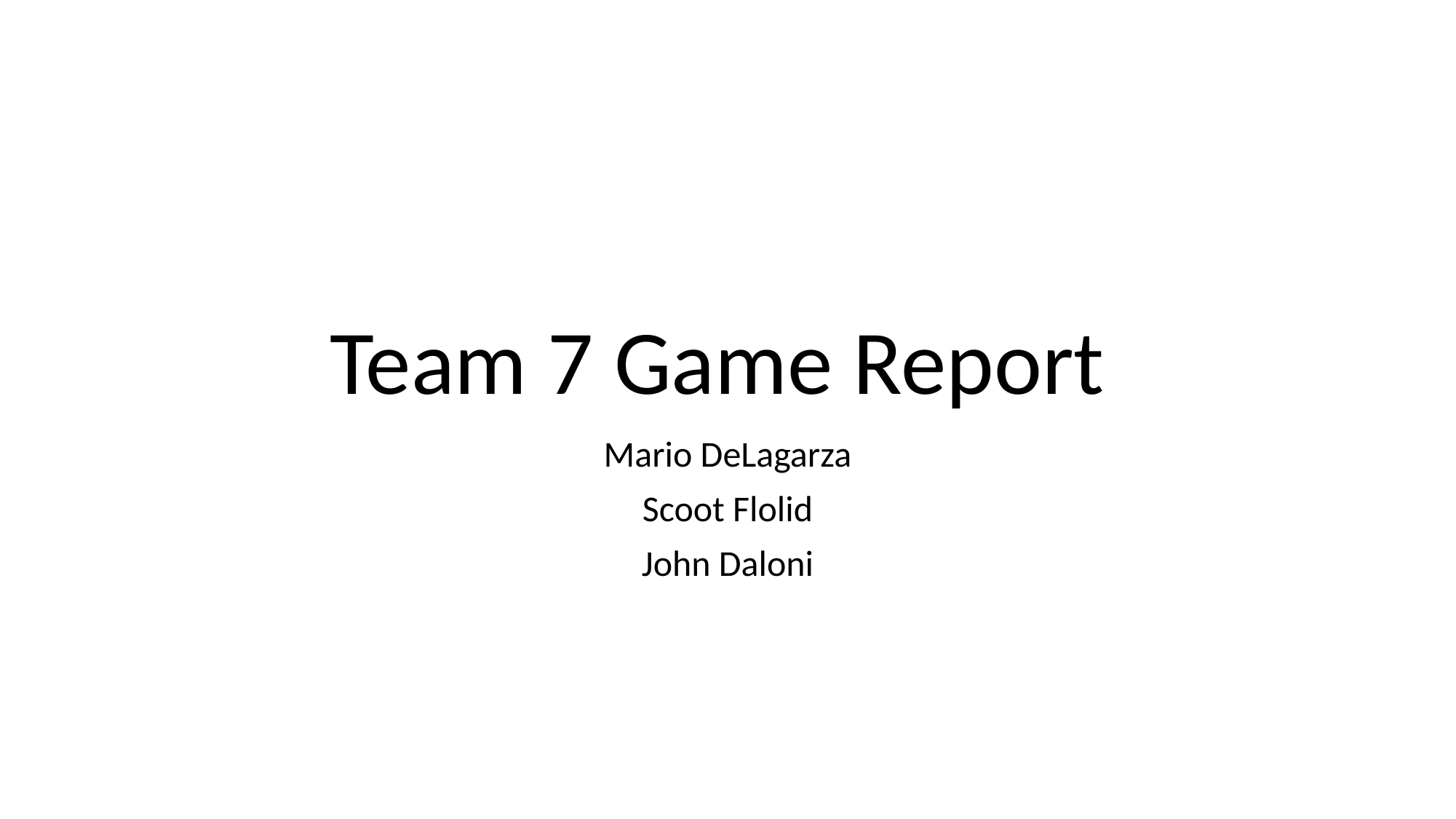

# Team 7 Game Report
Mario DeLagarza
Scoot Flolid
John Daloni